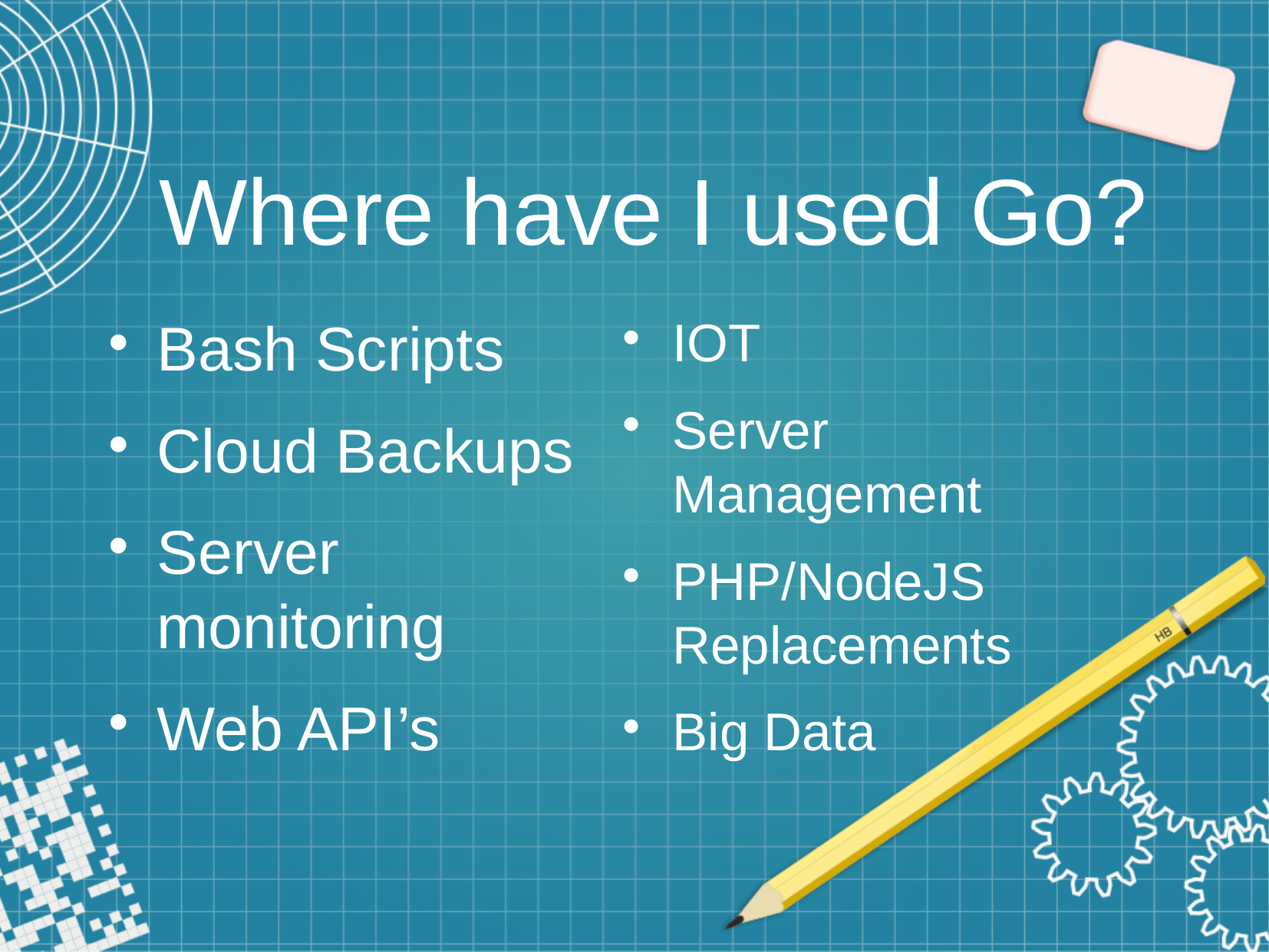

Where have I used Go?
Bash Scripts
Cloud Backups
Server monitoring
Web API’s
IOT
Server Management
PHP/NodeJS Replacements
Big Data